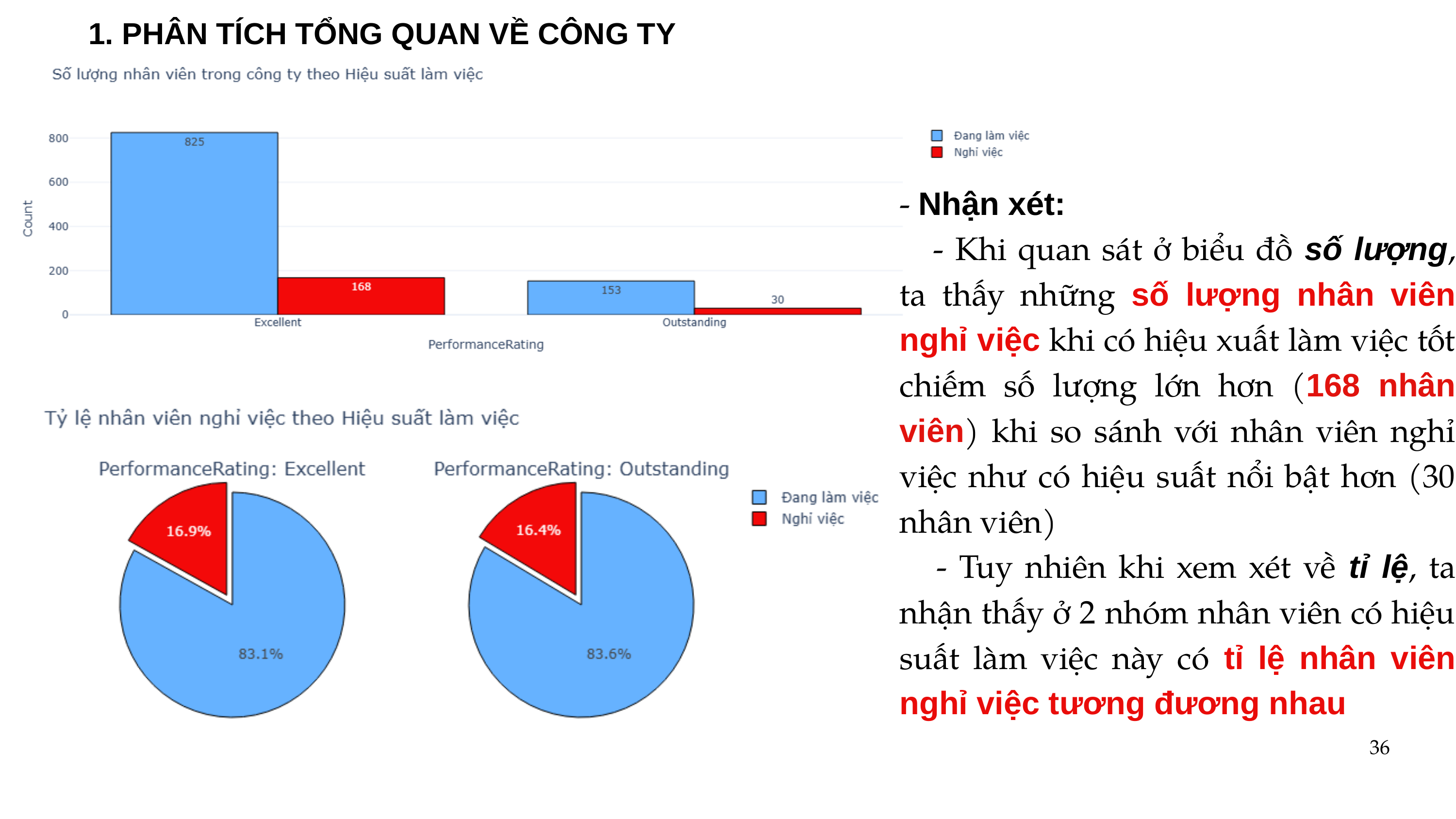

1. PHÂN TÍCH TỔNG QUAN VỀ CÔNG TY

- Nhận xét:
   - Khi quan sát ở biểu đồ số lượng, ta thấy những số lượng nhân viên nghỉ việc khi có hiệu xuất làm việc tốt chiếm số lượng lớn hơn (168 nhân viên) khi so sánh với nhân viên nghỉ việc như có hiệu suất nổi bật hơn (30 nhân viên)
   - Tuy nhiên khi xem xét về tỉ lệ, ta nhận thấy ở 2 nhóm nhân viên có hiệu suất làm việc này có tỉ lệ nhân viên nghỉ việc tương đương nhau

36